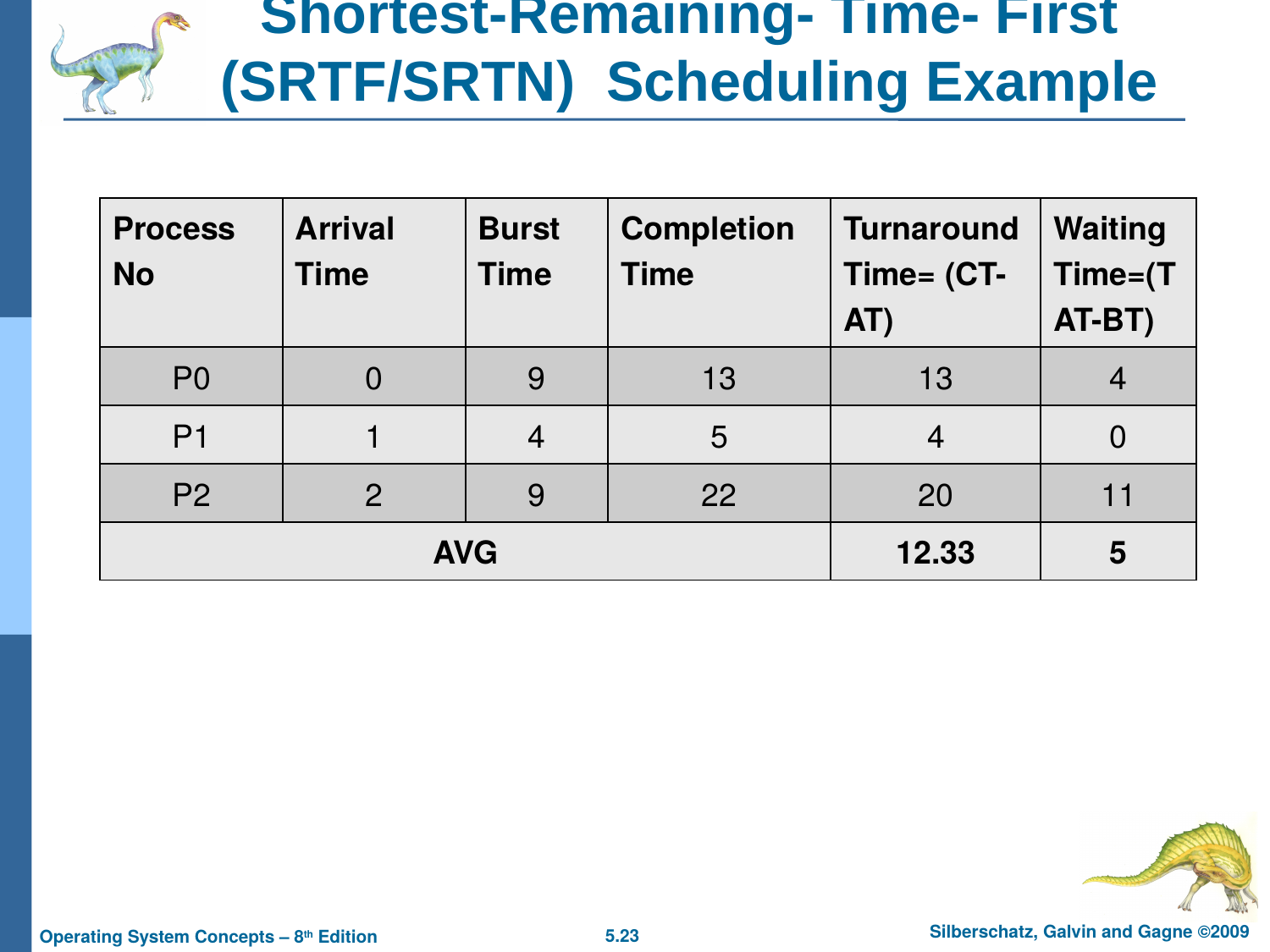

# Shortest-Remaining- Time- First (SRTF/SRTN)  Scheduling Example
| Process No | Arrival Time | Burst Time | Completion Time | Turnaround Time= (CT-AT) | Waiting Time=(TAT-BT) |
| --- | --- | --- | --- | --- | --- |
| P0 | 0 | 9 | 13 | 13 | 4 |
| P1 | 1 | 4 | 5 | 4 | 0 |
| P2 | 2 | 9 | 22 | 20 | 11 |
| AVG |  |  |  | 12.33 | 5 |